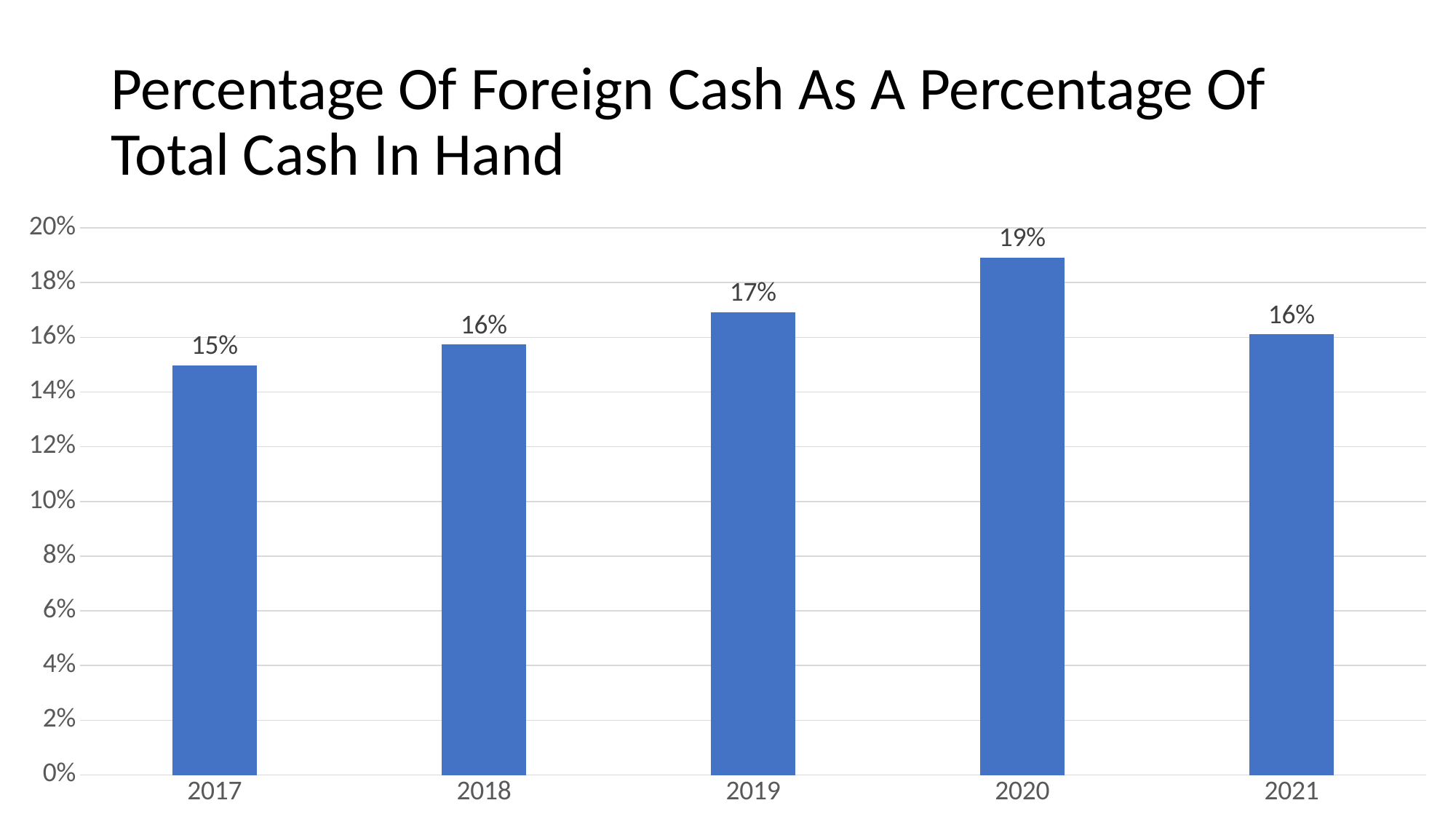

# Percentage Of Foreign Cash As A Percentage Of Total Cash In Hand

### Chart

| Category | Foreign Currency/Total cash in hand |
|---|---|
| 2017 | 0.14977684010167866 |
| 2018 | 0.15733496630572233 |
| 2019 | 0.16915399305411197 |
| 2020 | 0.18904824062949246 |
| 2021 | 0.1610292554618844 |